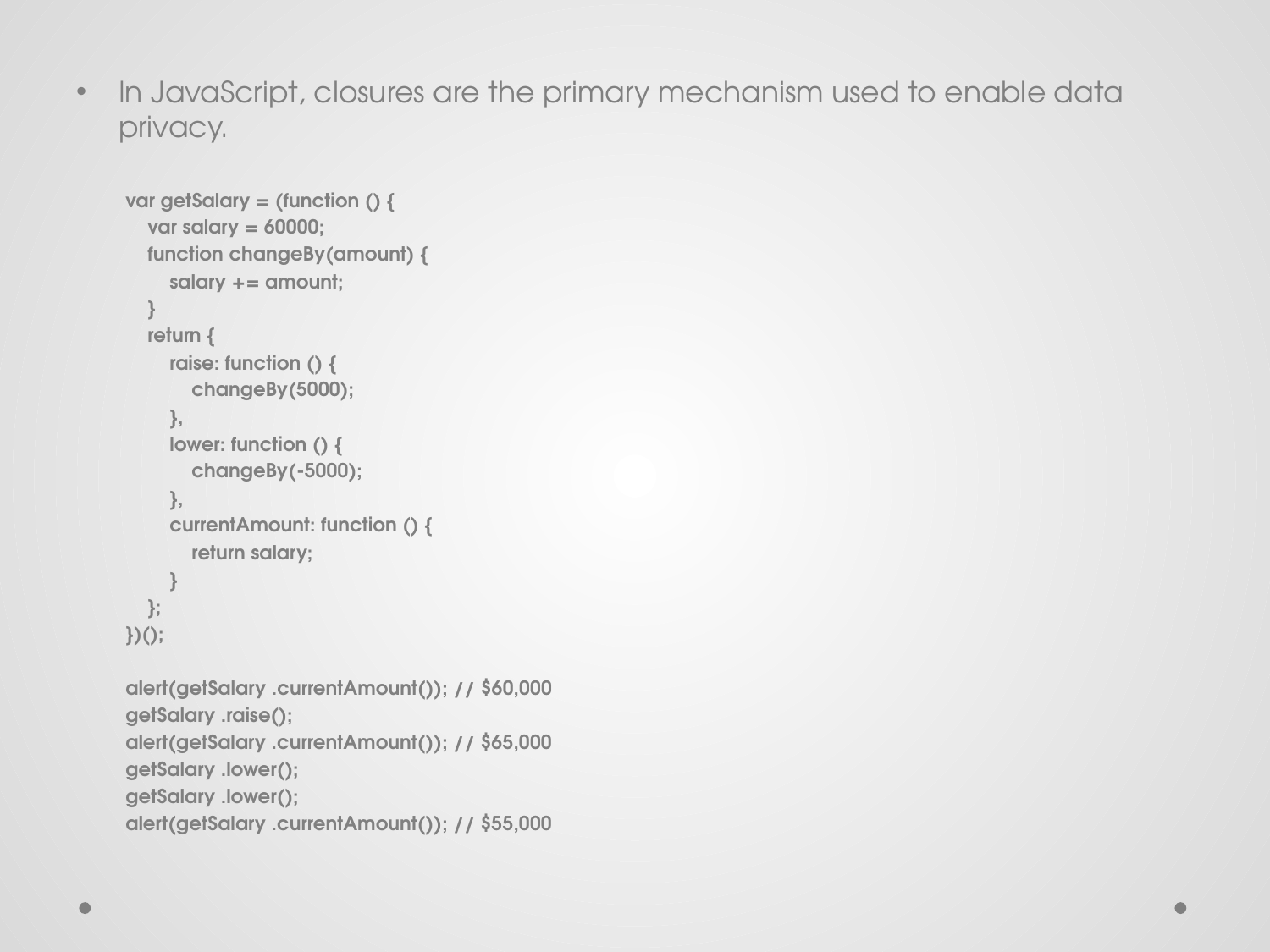

In JavaScript, closures are the primary mechanism used to enable data privacy.

var getSalary = (function () {
    var salary = 60000;
    function changeBy(amount) {
        salary += amount;
    }
    return {
        raise: function () {
            changeBy(5000);
        },
        lower: function () {
            changeBy(-5000);
        },
        currentAmount: function () {
            return salary;
        }
    };
})();

alert(getSalary .currentAmount()); // $60,000
getSalary .raise();
alert(getSalary .currentAmount()); // $65,000
getSalary .lower();
getSalary .lower();
alert(getSalary .currentAmount()); // $55,000